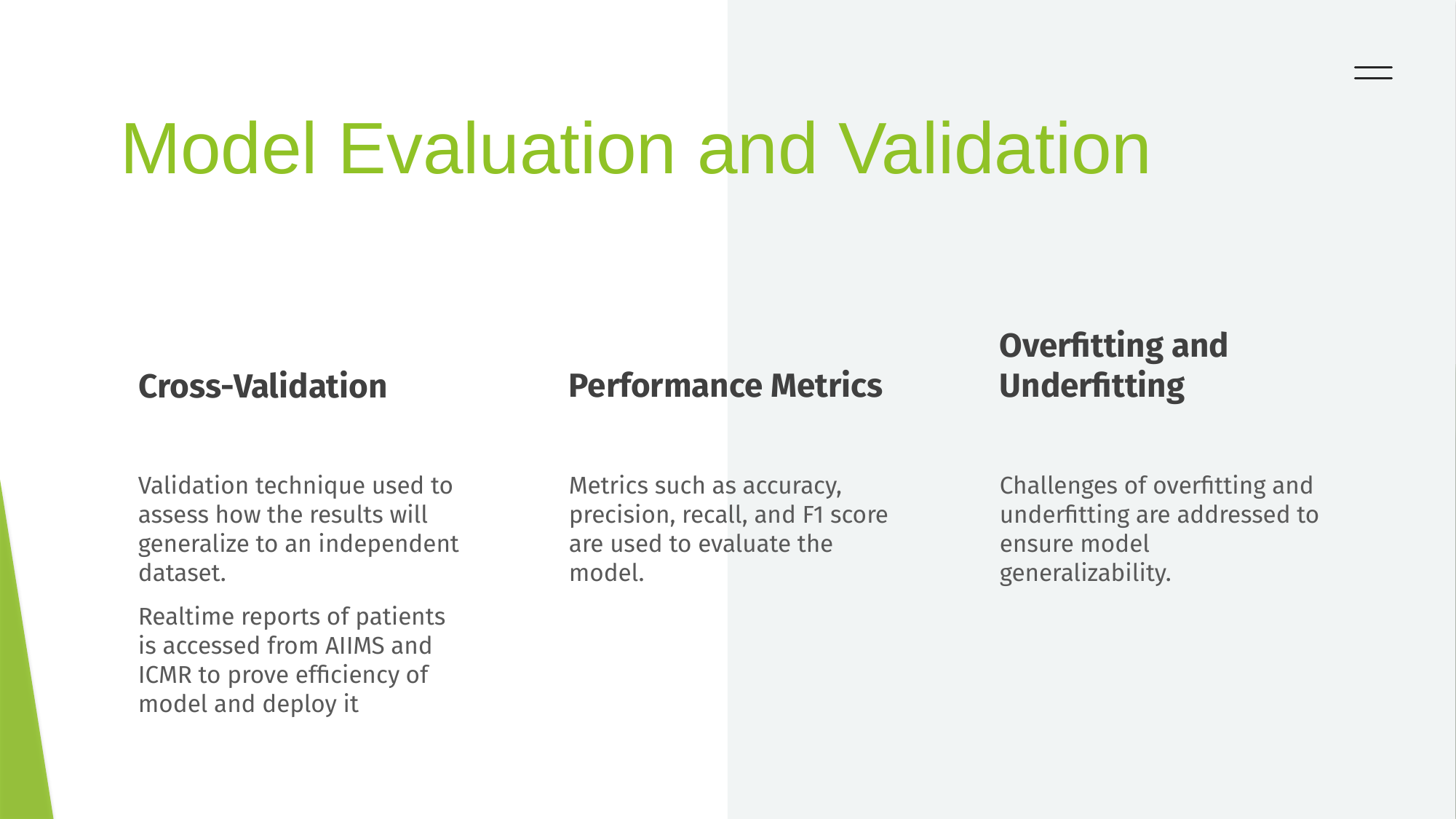

# Model Evaluation and Validation
Performance Metrics
Overfitting and Underfitting
Cross-Validation
Validation technique used to assess how the results will generalize to an independent dataset.
Realtime reports of patients is accessed from AIIMS and ICMR to prove efficiency of model and deploy it
Metrics such as accuracy, precision, recall, and F1 score are used to evaluate the model.
Challenges of overfitting and underfitting are addressed to ensure model generalizability.